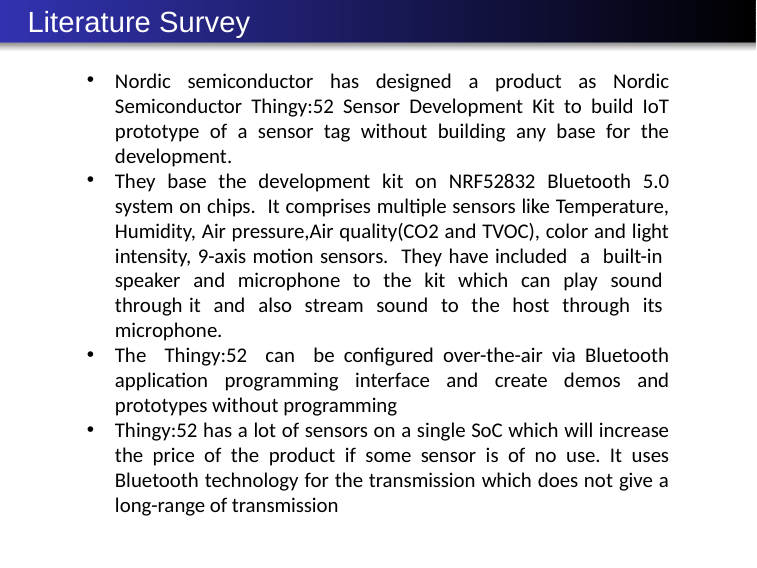

# Literature Survey
Nordic semiconductor has designed a product as Nordic Semiconductor Thingy:52 Sensor Development Kit to build IoT prototype of a sensor tag without building any base for the development.
They base the development kit on NRF52832 Bluetooth 5.0 system on chips.  It comprises multiple sensors like Temperature, Humidity, Air pressure,Air quality(CO2 and TVOC), color and light intensity, 9-axis motion sensors.  They have included  a  built-in  speaker  and  microphone  to  the  kit  which  can  play  sound  through it  and  also  stream  sound  to  the  host  through  its  microphone.
The  Thingy:52  can  be configured over-the-air via Bluetooth application programming interface and create demos and prototypes without programming
Thingy:52 has a lot of sensors on a single SoC which will increase the price of the product if some sensor is of no use. It uses Bluetooth technology for the transmission which does not give a long-range of transmission

Your Name along with guides
Digi-Nest
6 / 20